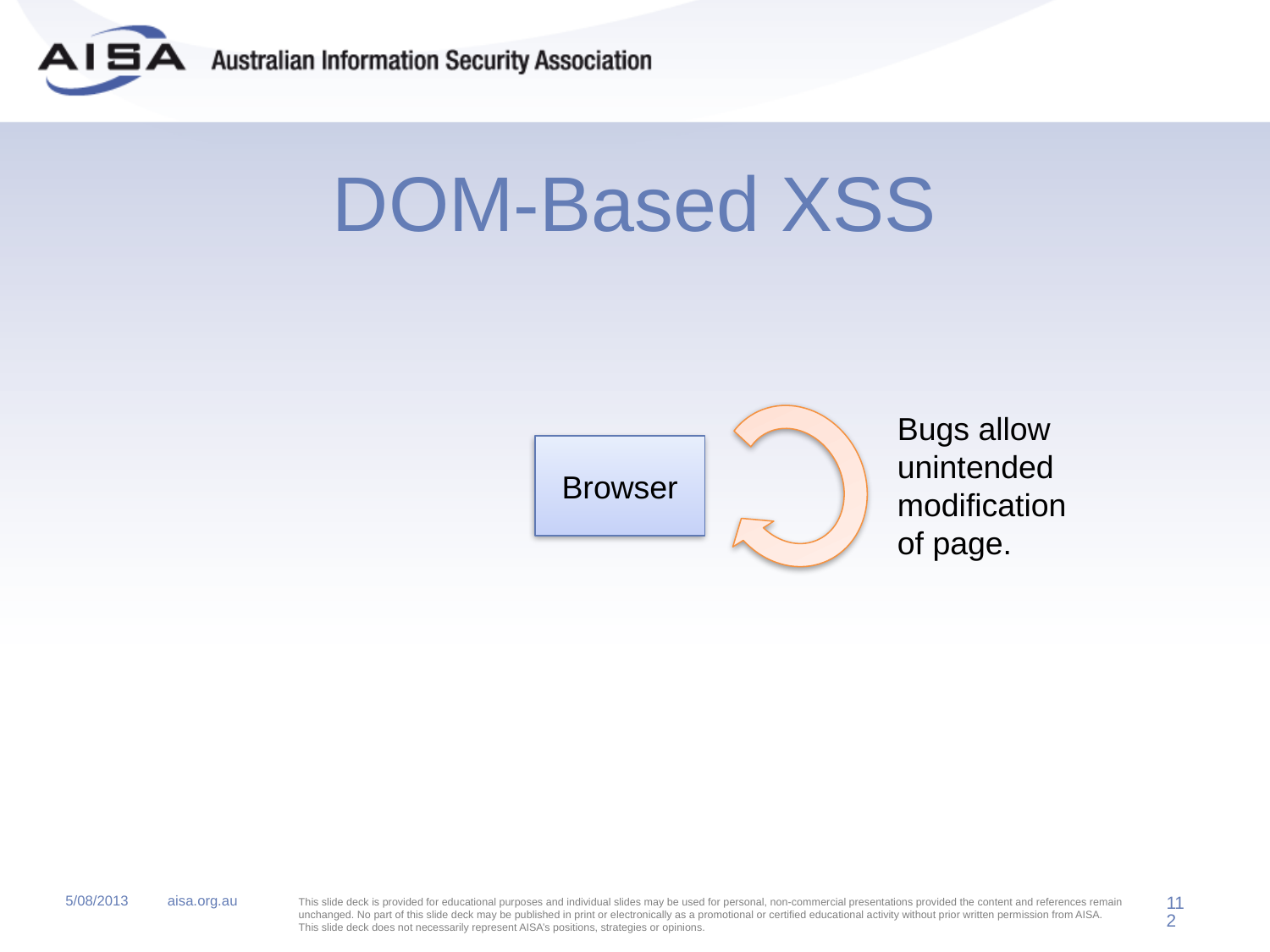

# DOM-Based XSS

Bugs allow unintended modification of page.
Browser